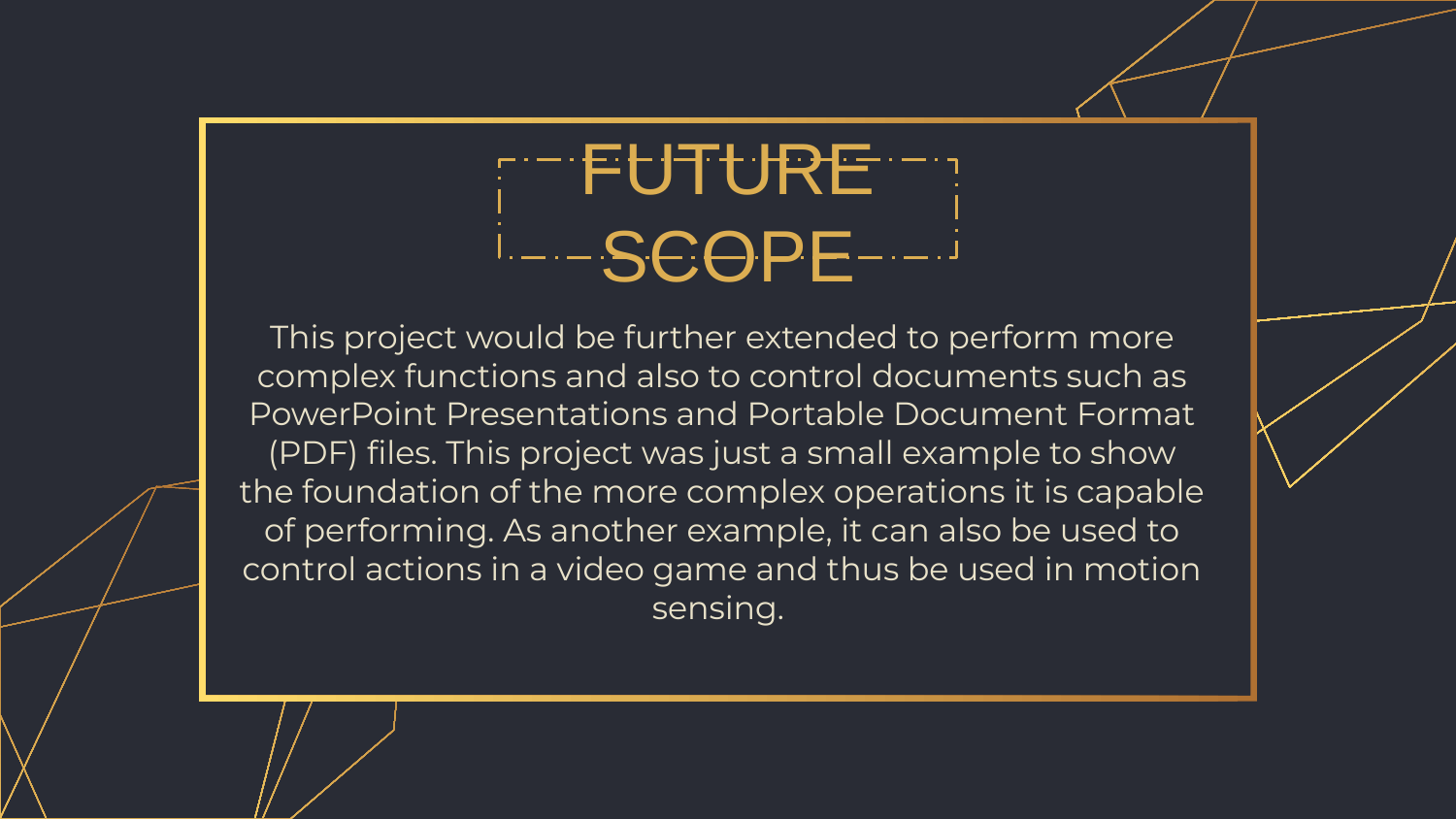

FUTURE SCOPE
This project would be further extended to perform more complex functions and also to control documents such as PowerPoint Presentations and Portable Document Format (PDF) files. This project was just a small example to show the foundation of the more complex operations it is capable of performing. As another example, it can also be used to control actions in a video game and thus be used in motion sensing.